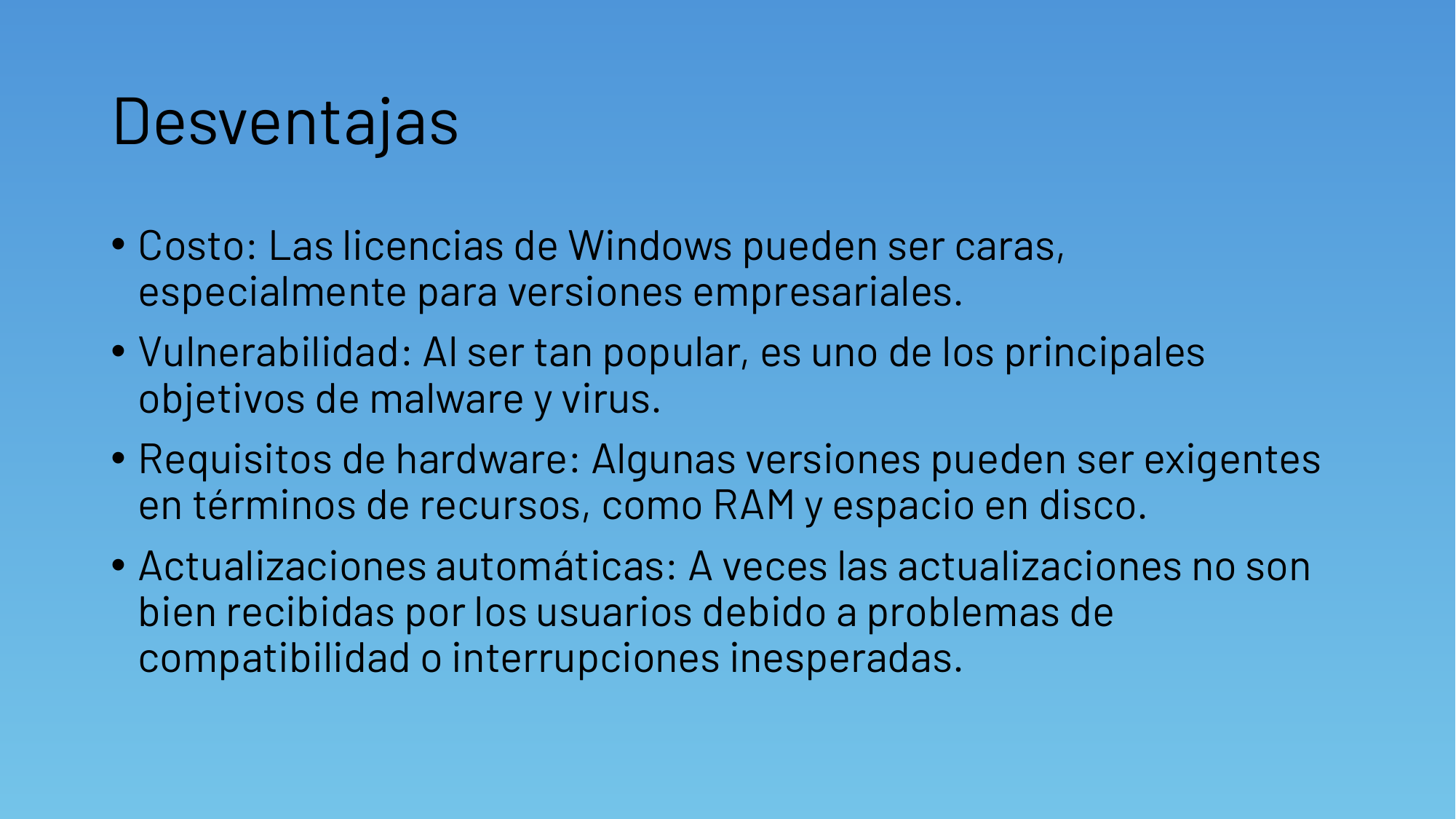

# Desventajas
Costo: Las licencias de Windows pueden ser caras, especialmente para versiones empresariales.
Vulnerabilidad: Al ser tan popular, es uno de los principales objetivos de malware y virus.
Requisitos de hardware: Algunas versiones pueden ser exigentes en términos de recursos, como RAM y espacio en disco.
Actualizaciones automáticas: A veces las actualizaciones no son bien recibidas por los usuarios debido a problemas de compatibilidad o interrupciones inesperadas.